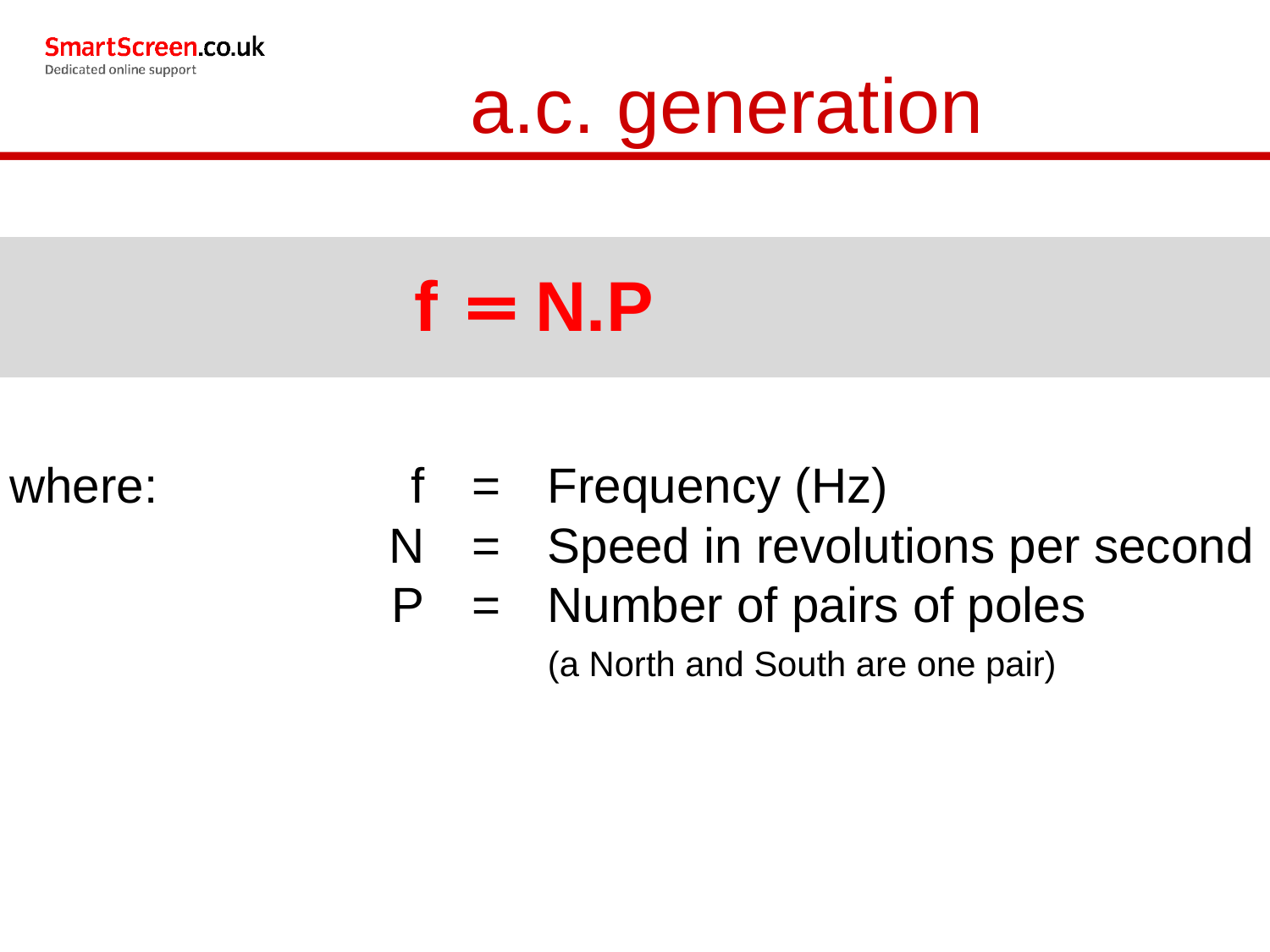

a.c. generation

| f | = | N.P |
| --- | --- | --- |
| where: | f | = | Frequency (Hz) |
| --- | --- | --- | --- |
|  | N | = | Speed in revolutions per second |
|  | P | = | Number of pairs of poles |
|  |  |  | (a North and South are one pair) |